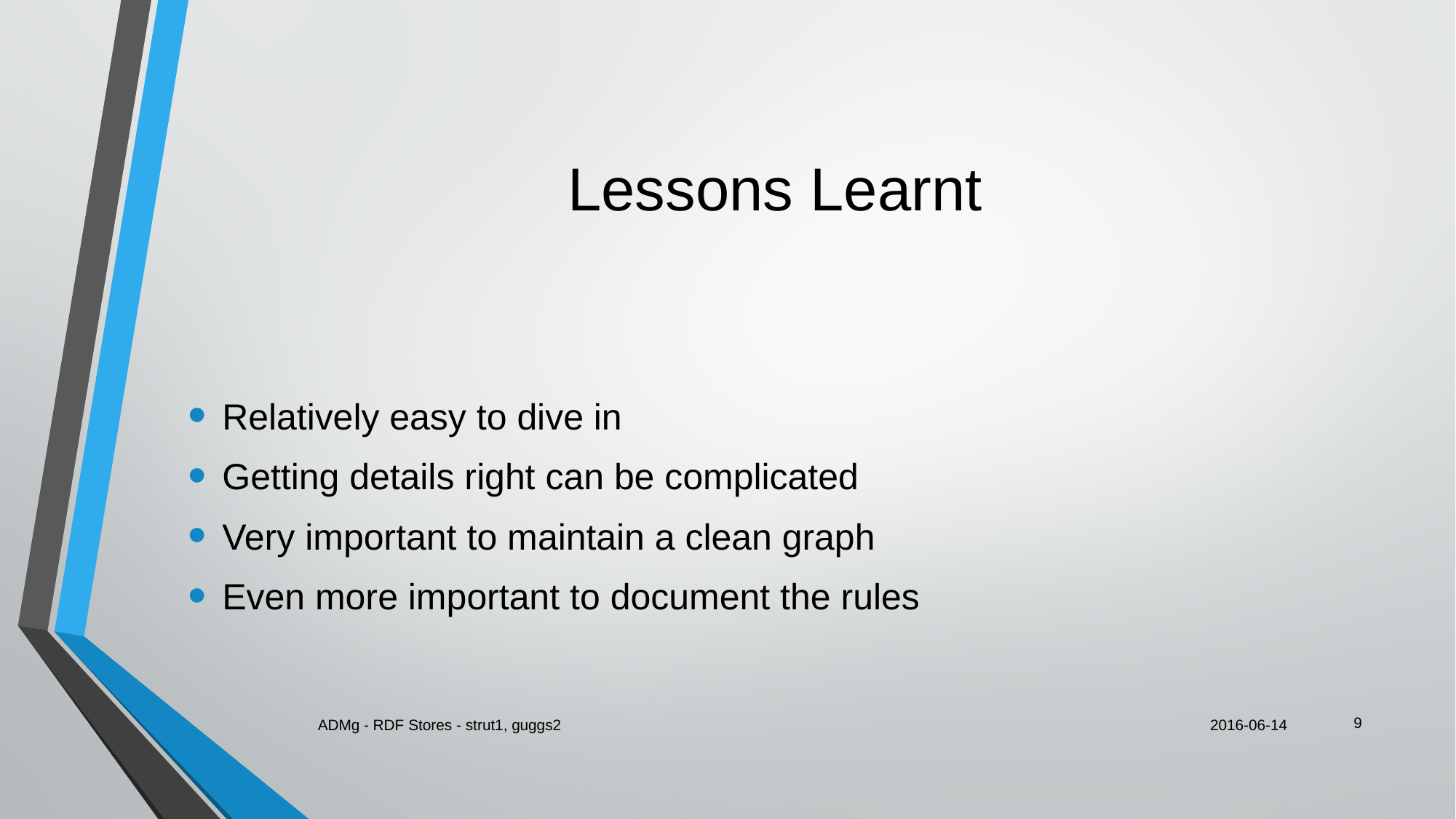

# Lessons Learnt
Relatively easy to dive in
Getting details right can be complicated
Very important to maintain a clean graph
Even more important to document the rules
9
ADMg - RDF Stores - strut1, guggs2
2016-06-14